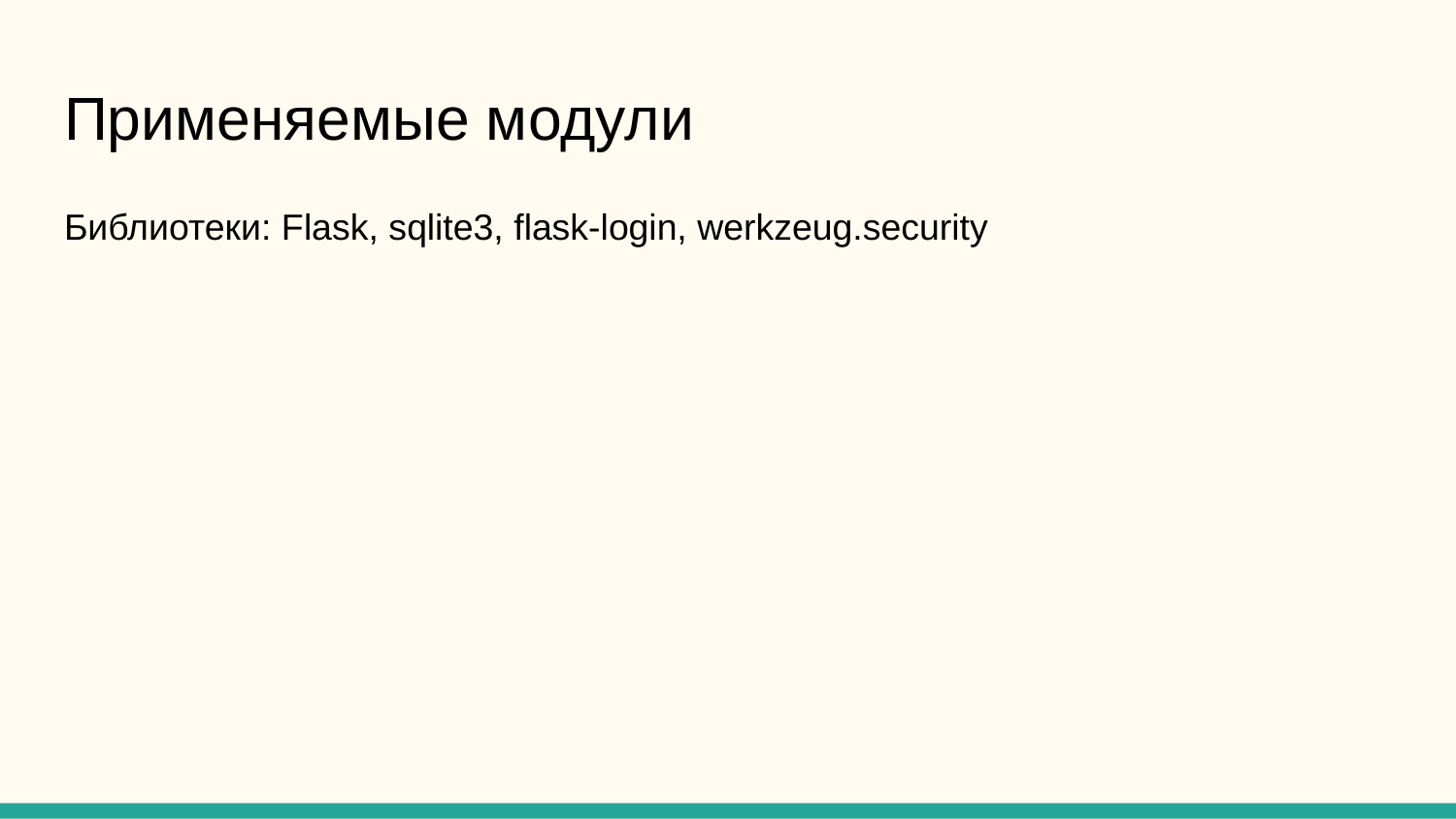

# Применяемые модули
Библиотеки: Flask, sqlite3, flask-login, werkzeug.security